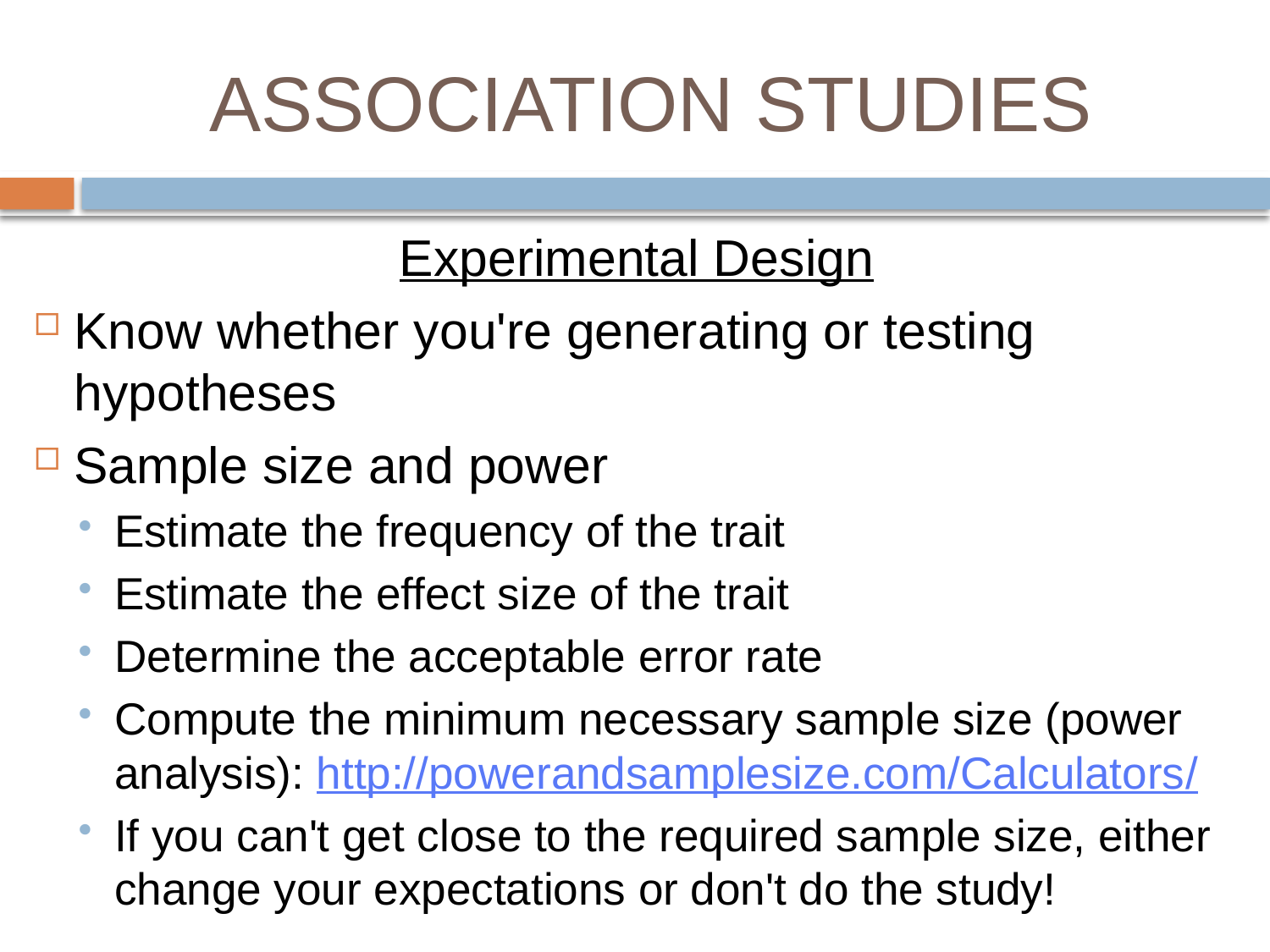

# ASSOCIATION STUDIES
Experimental Design
Know whether you're generating or testing hypotheses
Sample size and power
Estimate the frequency of the trait
Estimate the effect size of the trait
Determine the acceptable error rate
Compute the minimum necessary sample size (power analysis): http://powerandsamplesize.com/Calculators/
If you can't get close to the required sample size, either change your expectations or don't do the study!